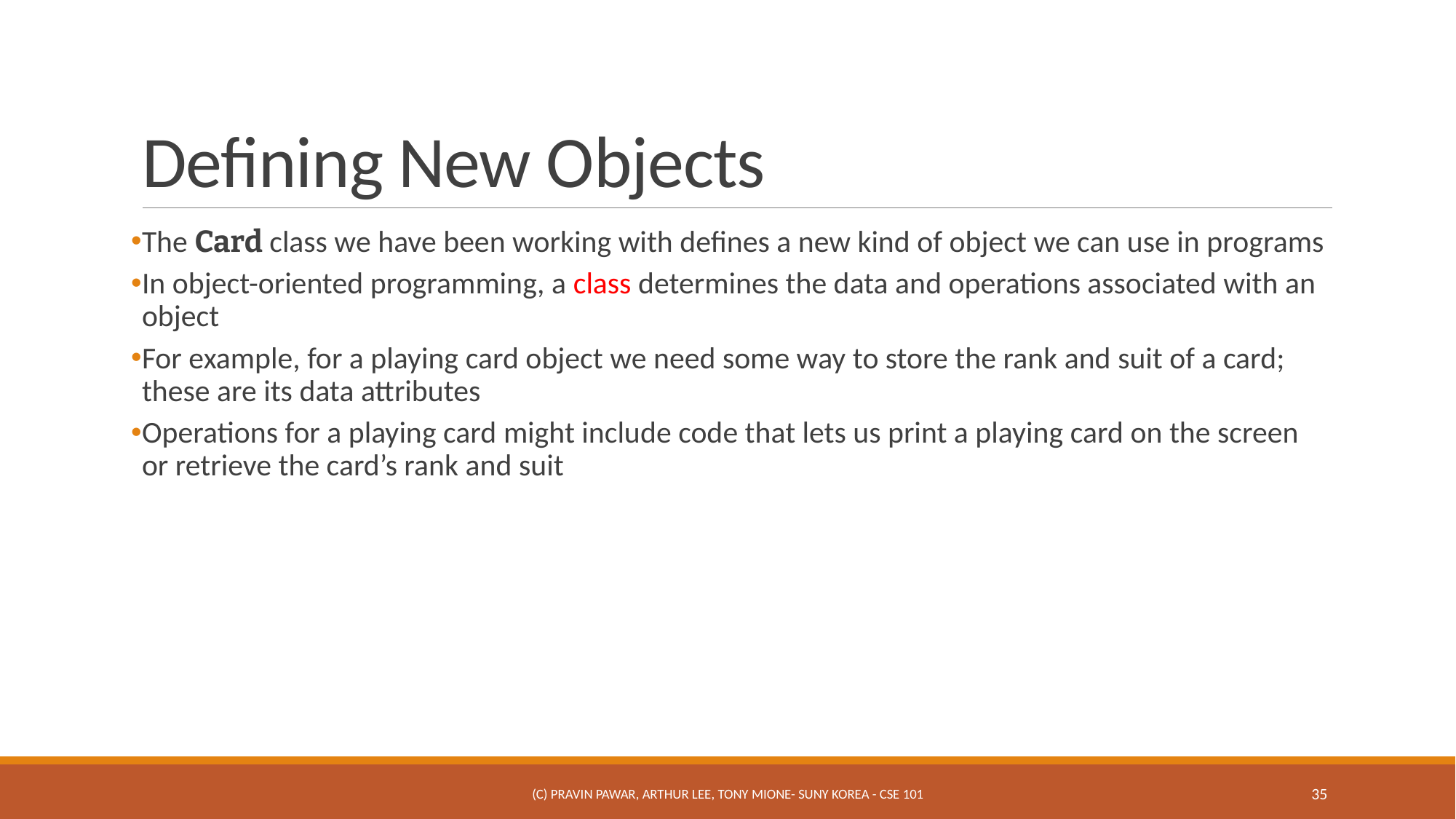

# Defining New Objects
The Card class we have been working with defines a new kind of object we can use in programs
In object-oriented programming, a class determines the data and operations associated with an object
For example, for a playing card object we need some way to store the rank and suit of a card; these are its data attributes
Operations for a playing card might include code that lets us print a playing card on the screen or retrieve the card’s rank and suit

(c) Pravin Pawar, Arthur Lee, Tony Mione- SUNY Korea - CSE 101
35